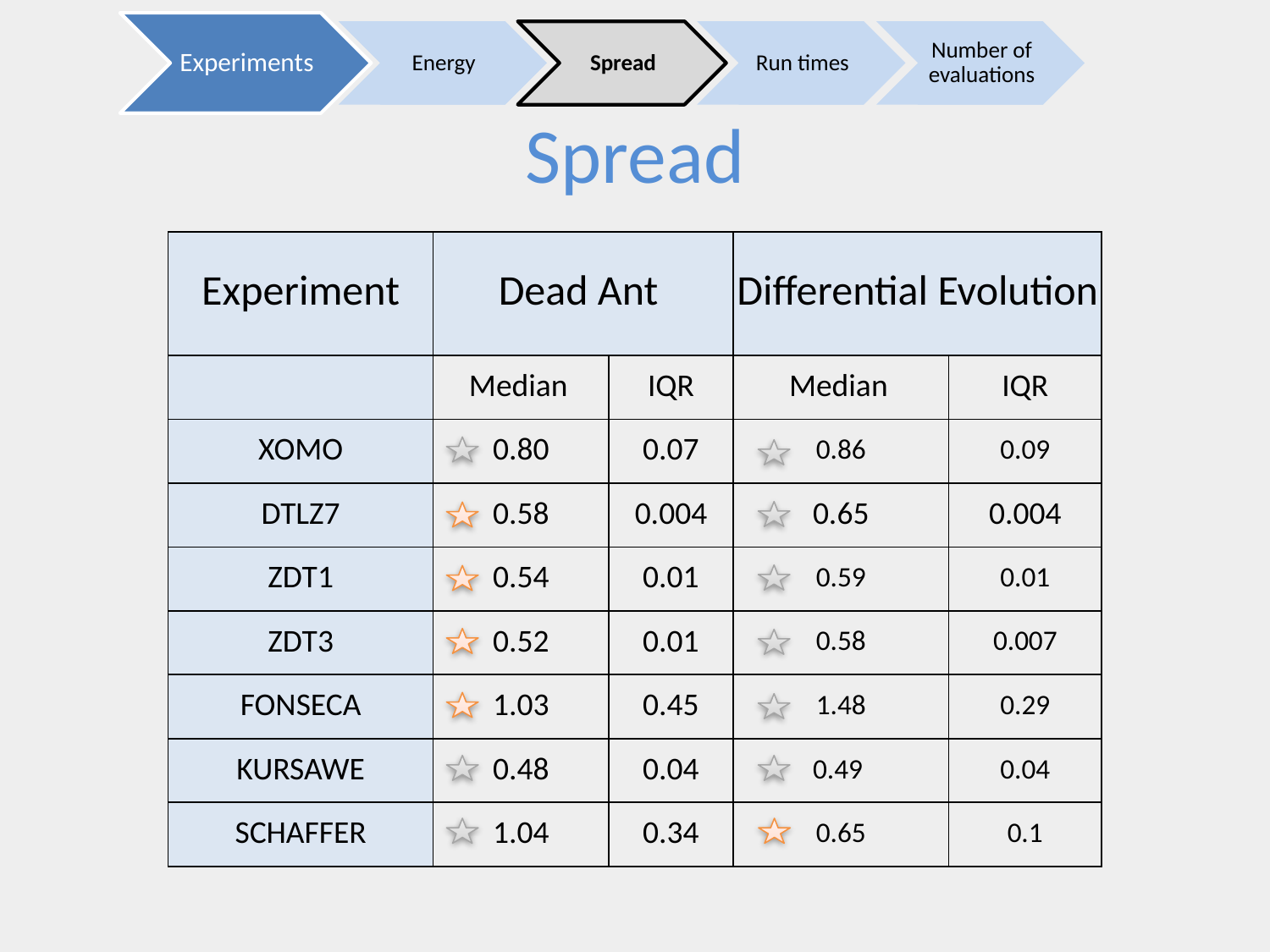

Experiments

Energy

Spread

Run times

Number of evaluations
Spread
| Experiment | Dead Ant |  | Differential Evolution |  |
| --- | --- | --- | --- | --- |
|  | Median | IQR | Median | IQR |
| XOMO | 0.80 | 0.07 | 0.86 | 0.09 |
| DTLZ7 | 0.58 | 0.004 | 0.65 | 0.004 |
| ZDT1 | 0.54 | 0.01 | 0.59 | 0.01 |
| ZDT3 | 0.52 | 0.01 | 0.58 | 0.007 |
| FONSECA | 1.03 | 0.45 | 1.48 | 0.29 |
| KURSAWE | 0.48 | 0.04 | 0.49 | 0.04 |
| SCHAFFER | 1.04 | 0.34 | 0.65 | 0.1 |